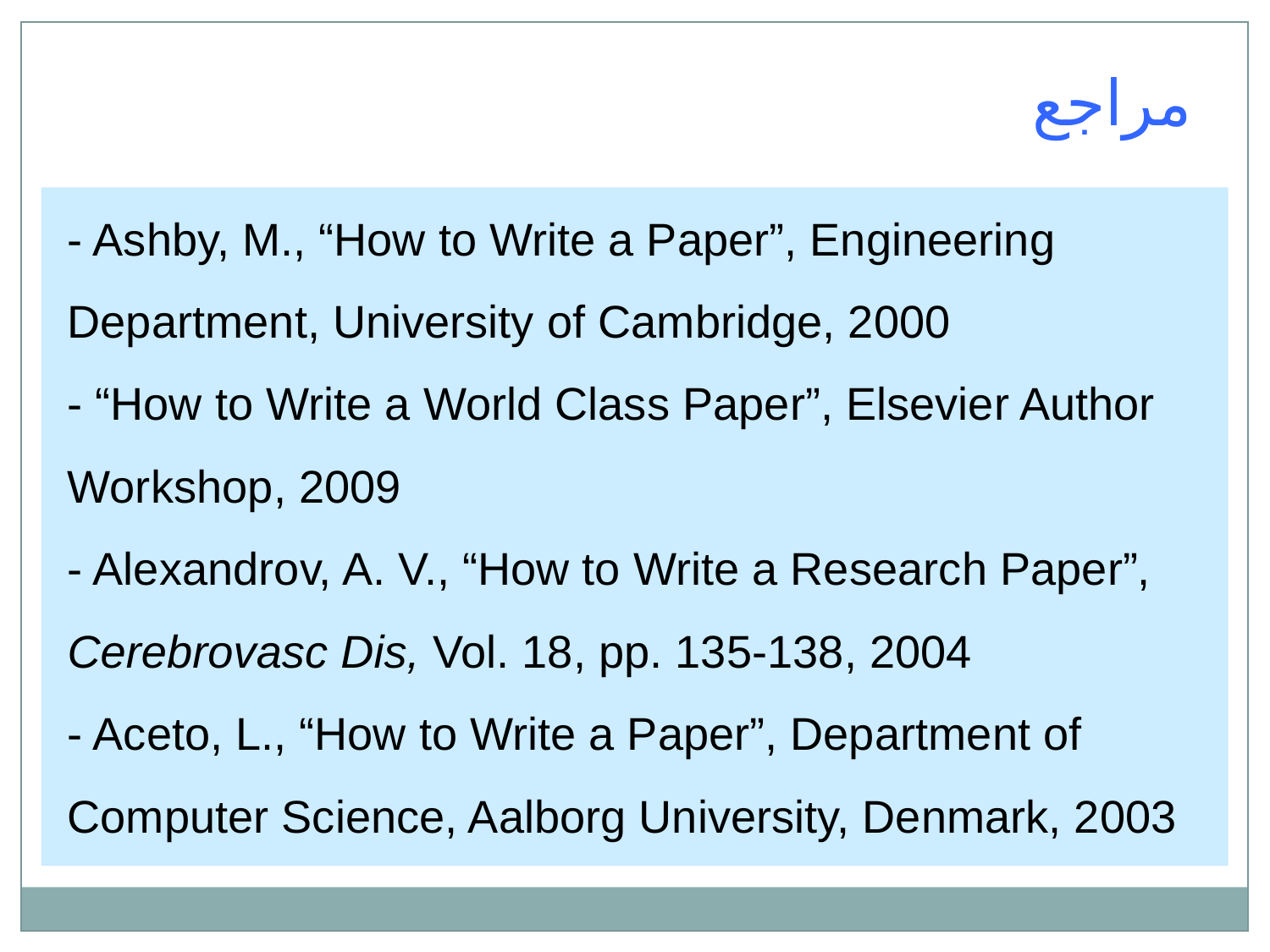

مراجع
- Ashby, M., “How to Write a Paper”, Engineering Department, University of Cambridge, 2000
- “How to Write a World Class Paper”, Elsevier Author Workshop, 2009
- Alexandrov, A. V., “How to Write a Research Paper”, Cerebrovasc Dis, Vol. 18, pp. 135-138, 2004
- Aceto, L., “How to Write a Paper”, Department of Computer Science, Aalborg University, Denmark, 2003